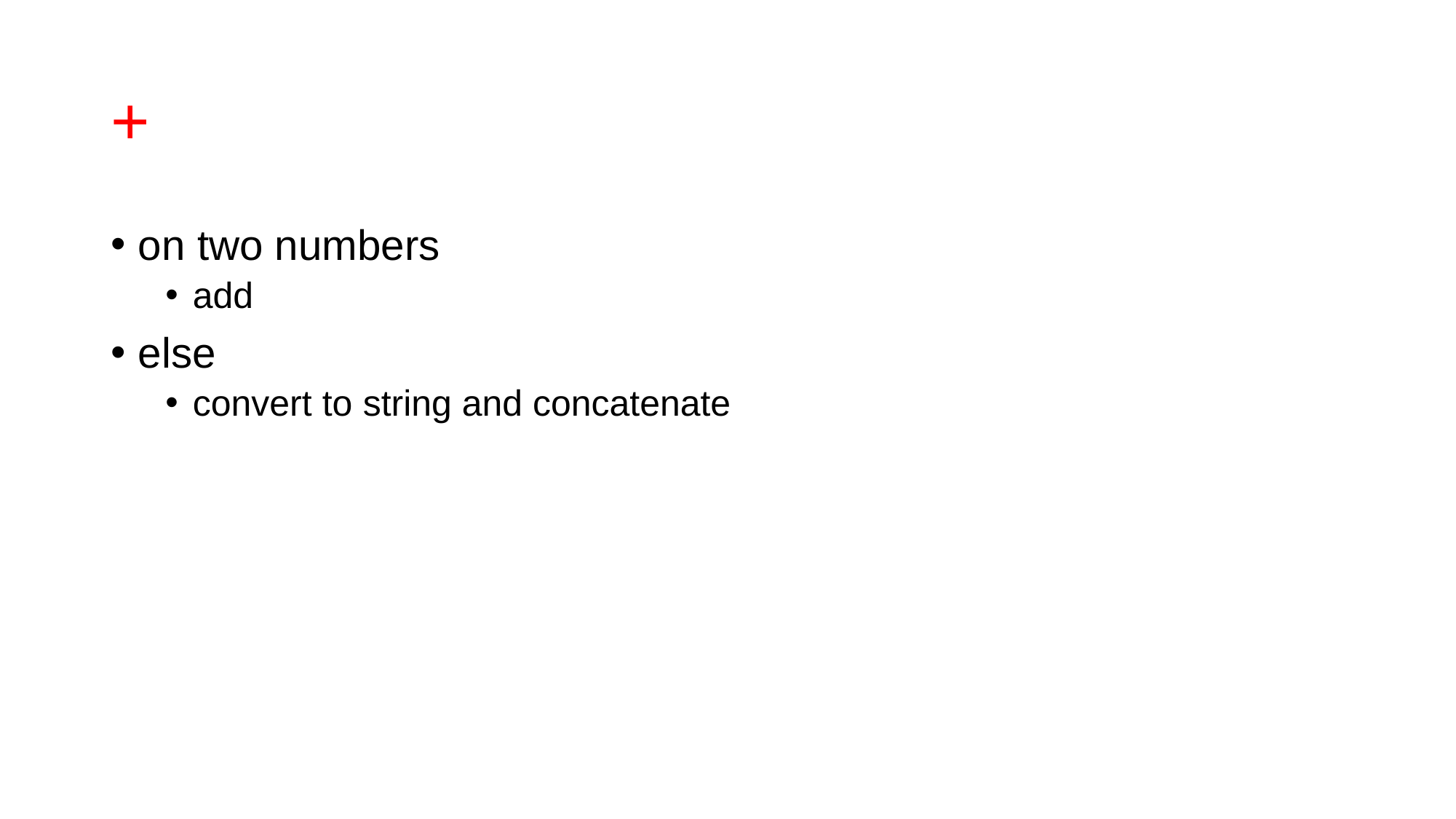

# +
on two numbers
add
else
convert to string and concatenate